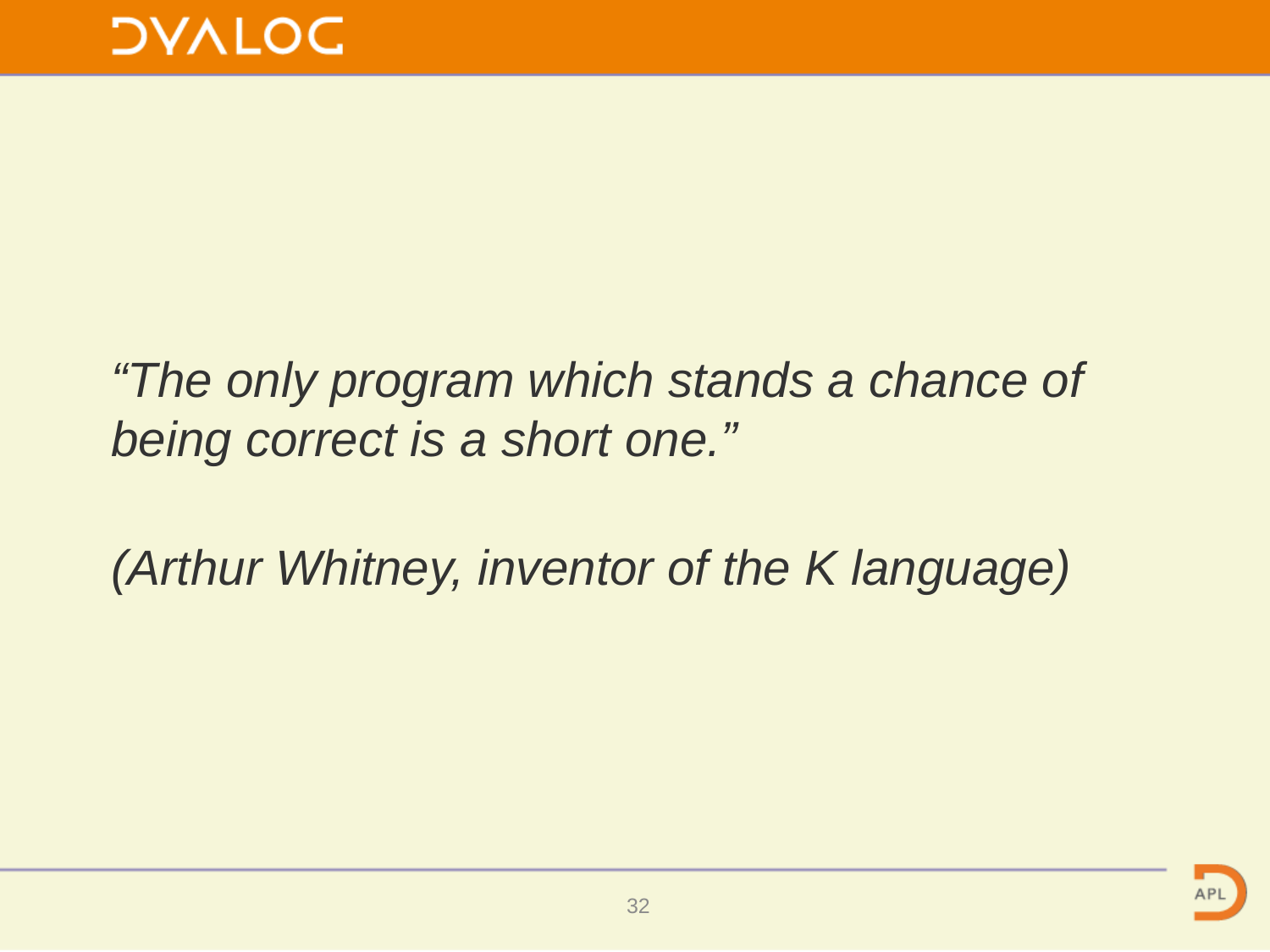

#
“The only program which stands a chance of being correct is a short one.”
(Arthur Whitney, inventor of the K language)
32